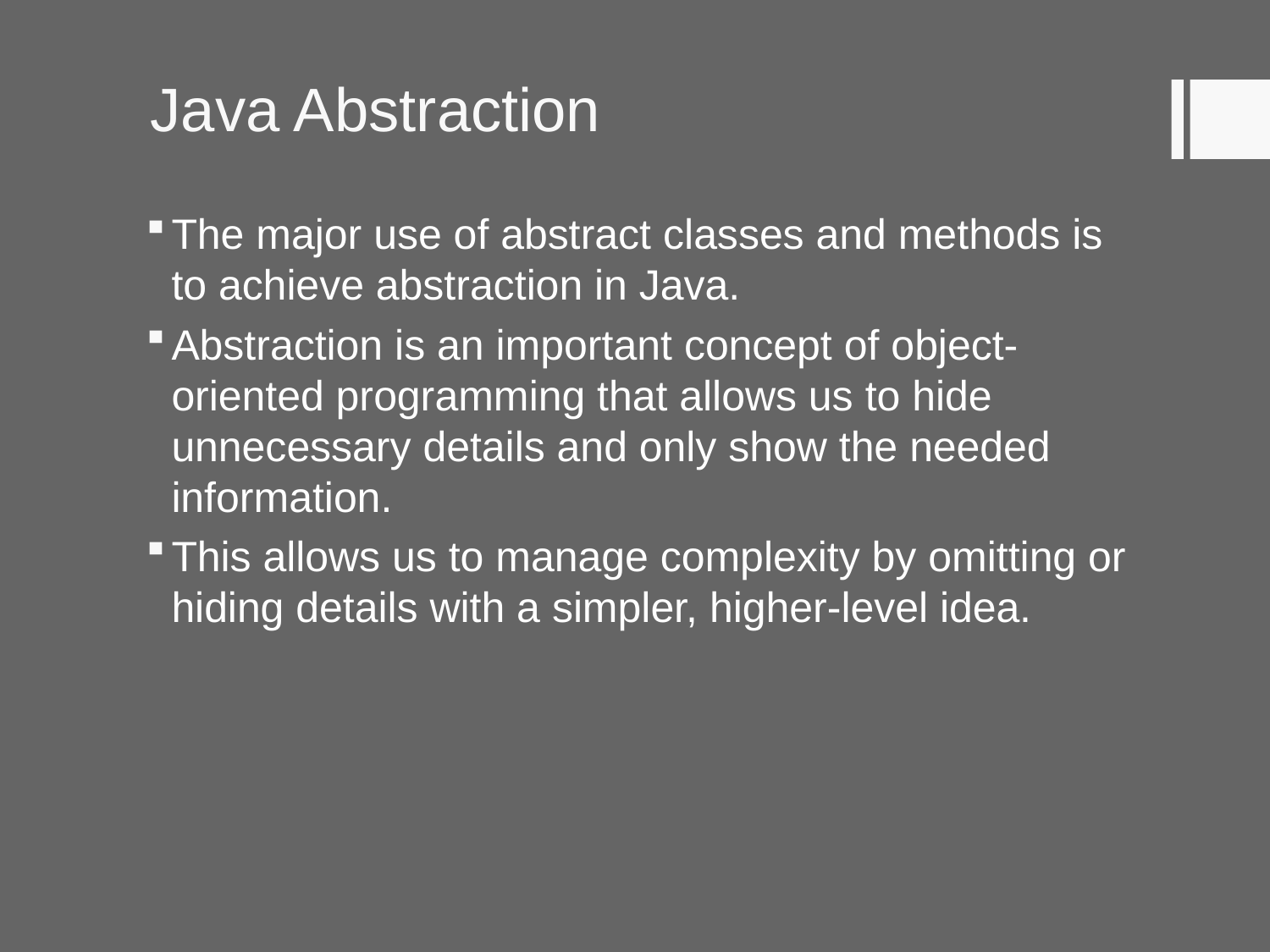

# Java Abstraction
The major use of abstract classes and methods is to achieve abstraction in Java.
Abstraction is an important concept of object-oriented programming that allows us to hide unnecessary details and only show the needed information.
This allows us to manage complexity by omitting or hiding details with a simpler, higher-level idea.